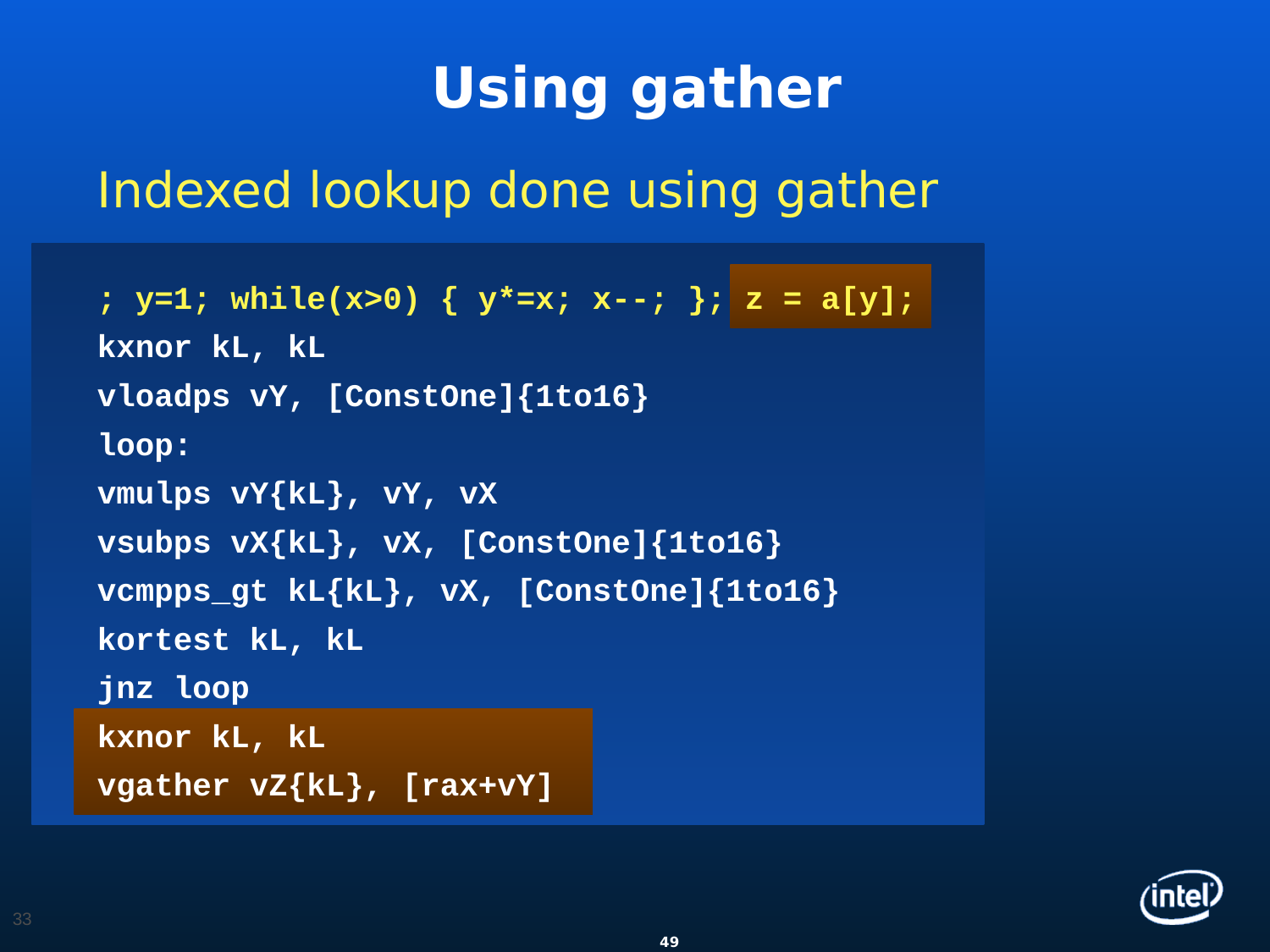

# Using gather
Indexed lookup done using gather

; y=1; while(x>0) { y*=x; x--; }; z = a[y];
kxnor kL, kL
vloadps vY, [ConstOne]{1to16}
loop:
vmulps vY{kL}, vY, vX
vsubps vX{kL}, vX, [ConstOne]{1to16}
vcmpps_gt kL{kL}, vX, [ConstOne]{1to16}
kortest kL, kL
jnz loop
kxnor kL, kL
vgather vZ{kL}, [rax+vY]

33